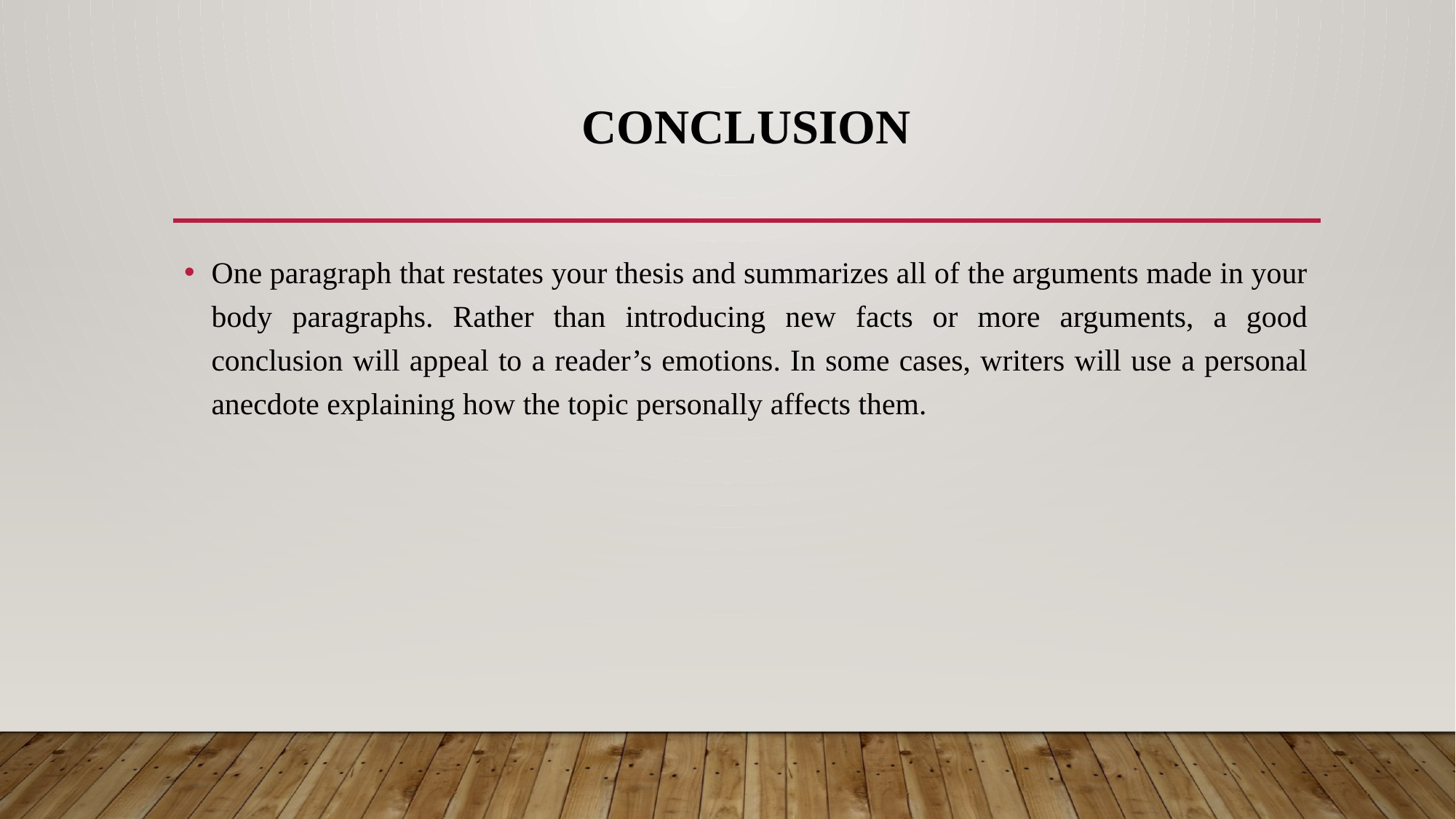

# Conclusion
One paragraph that restates your thesis and summarizes all of the arguments made in your body paragraphs. Rather than introducing new facts or more arguments, a good conclusion will appeal to a reader’s emotions. In some cases, writers will use a personal anecdote explaining how the topic personally affects them.